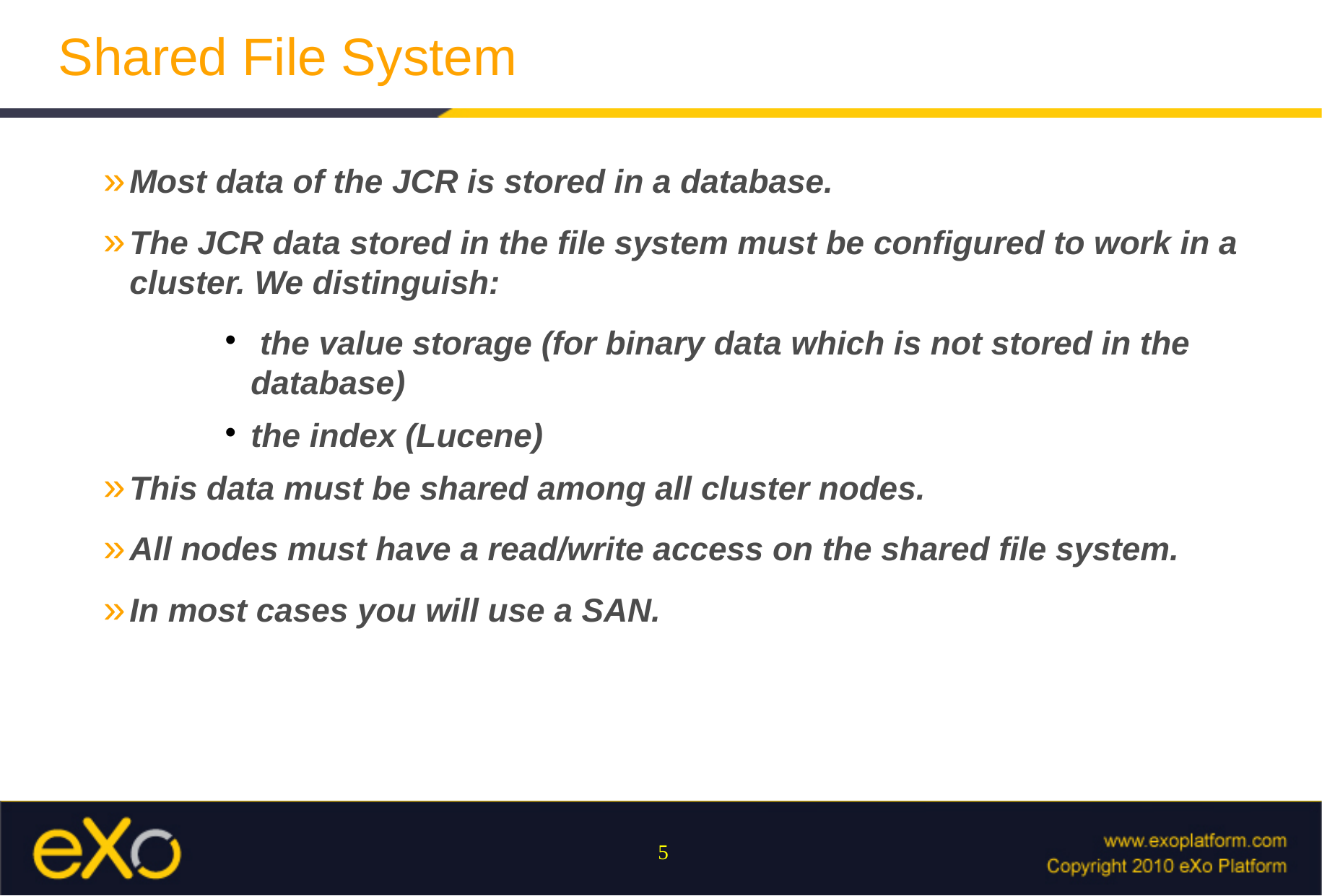

# Shared File System
Most data of the JCR is stored in a database.
The JCR data stored in the file system must be configured to work in a cluster. We distinguish:
 the value storage (for binary data which is not stored in the database)
the index (Lucene)
This data must be shared among all cluster nodes.
All nodes must have a read/write access on the shared file system.
In most cases you will use a SAN.